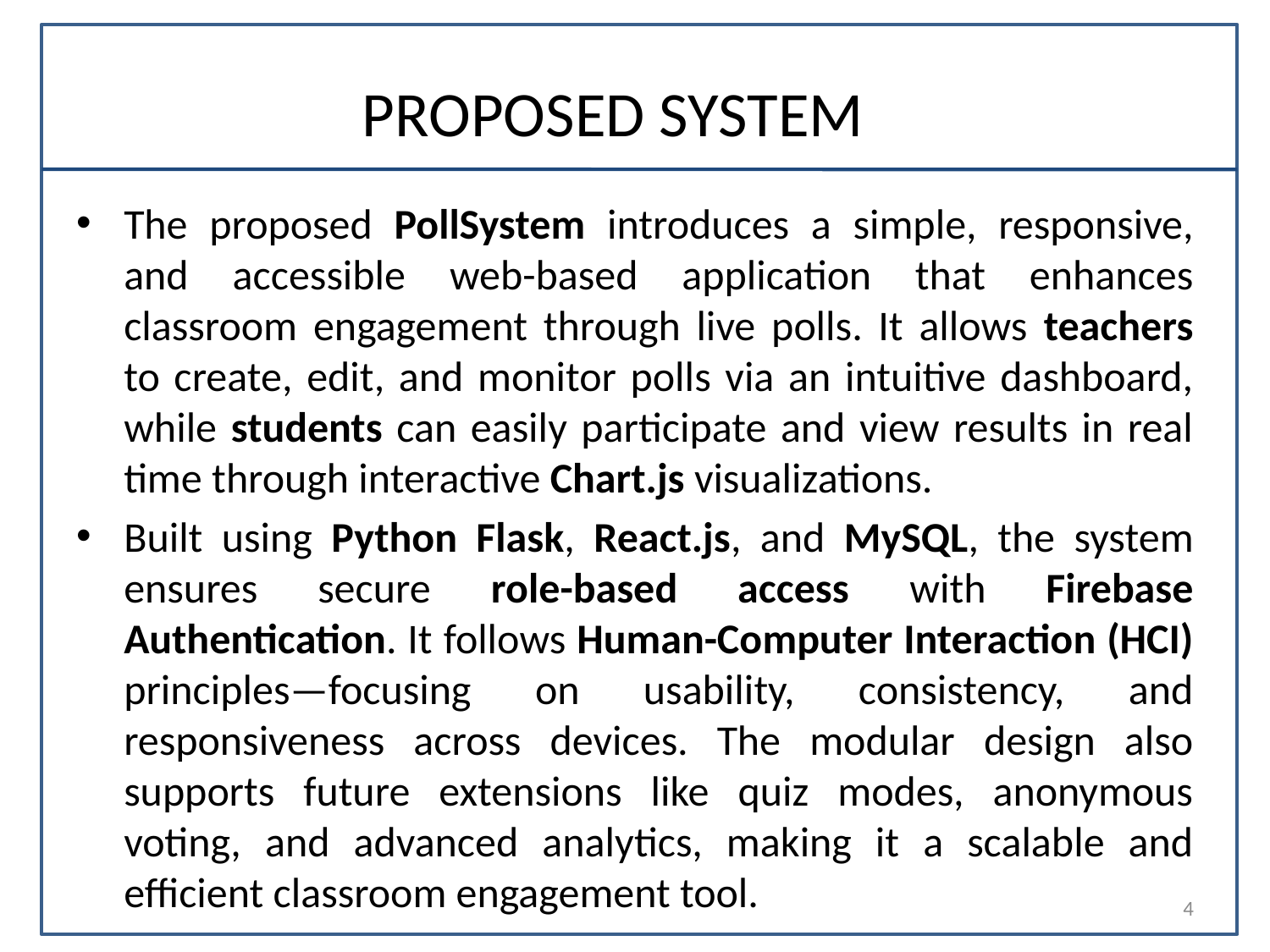

# PROPOSED SYSTEM
The proposed PollSystem introduces a simple, responsive, and accessible web-based application that enhances classroom engagement through live polls. It allows teachers to create, edit, and monitor polls via an intuitive dashboard, while students can easily participate and view results in real time through interactive Chart.js visualizations.
Built using Python Flask, React.js, and MySQL, the system ensures secure role-based access with Firebase Authentication. It follows Human-Computer Interaction (HCI) principles—focusing on usability, consistency, and responsiveness across devices. The modular design also supports future extensions like quiz modes, anonymous voting, and advanced analytics, making it a scalable and efficient classroom engagement tool.

4